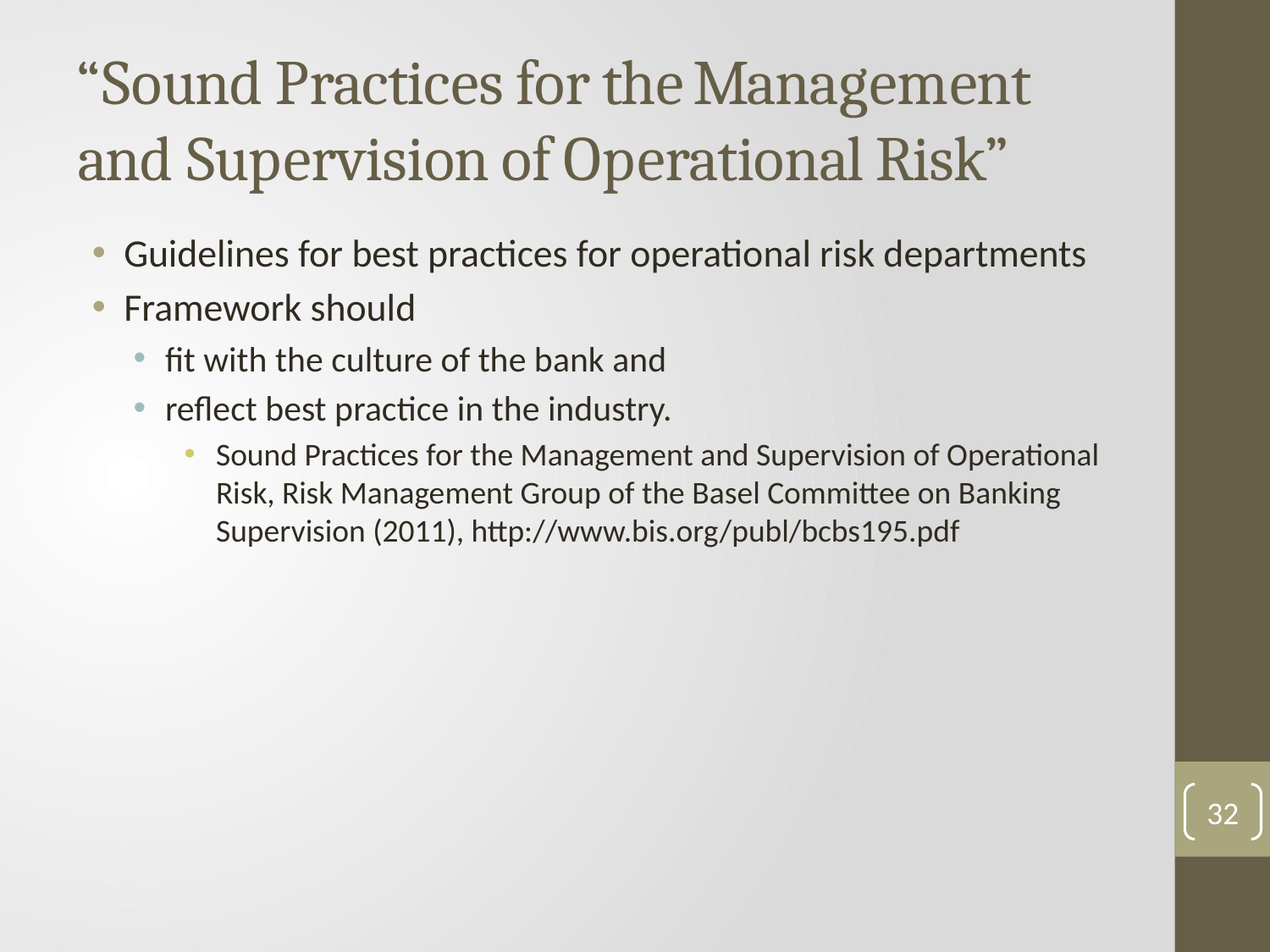

# “Sound Practices for the Management and Supervision of Operational Risk”
Guidelines for best practices for operational risk departments
Framework should
fit with the culture of the bank and
reflect best practice in the industry.
Sound Practices for the Management and Supervision of Operational Risk, Risk Management Group of the Basel Committee on Banking Supervision (2011), http://www.bis.org/publ/bcbs195.pdf
32